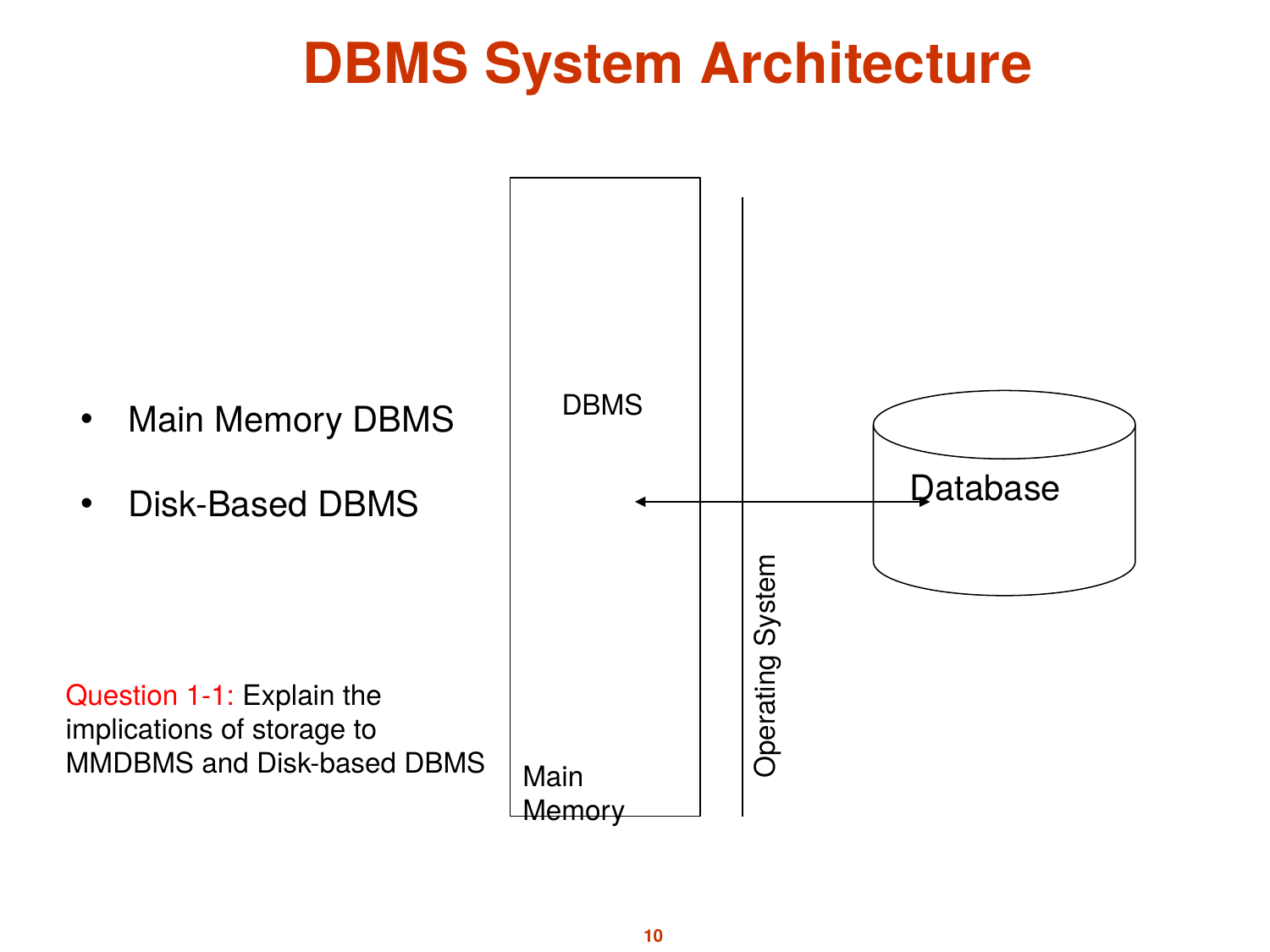

# DBMS System Architecture

     DBMS

Main Memory
Main Memory DBMS

Disk-Based DBMS
   Database
Operating System
Question 1-1: Explain the implications of storage to MMDBMS and Disk-based DBMS